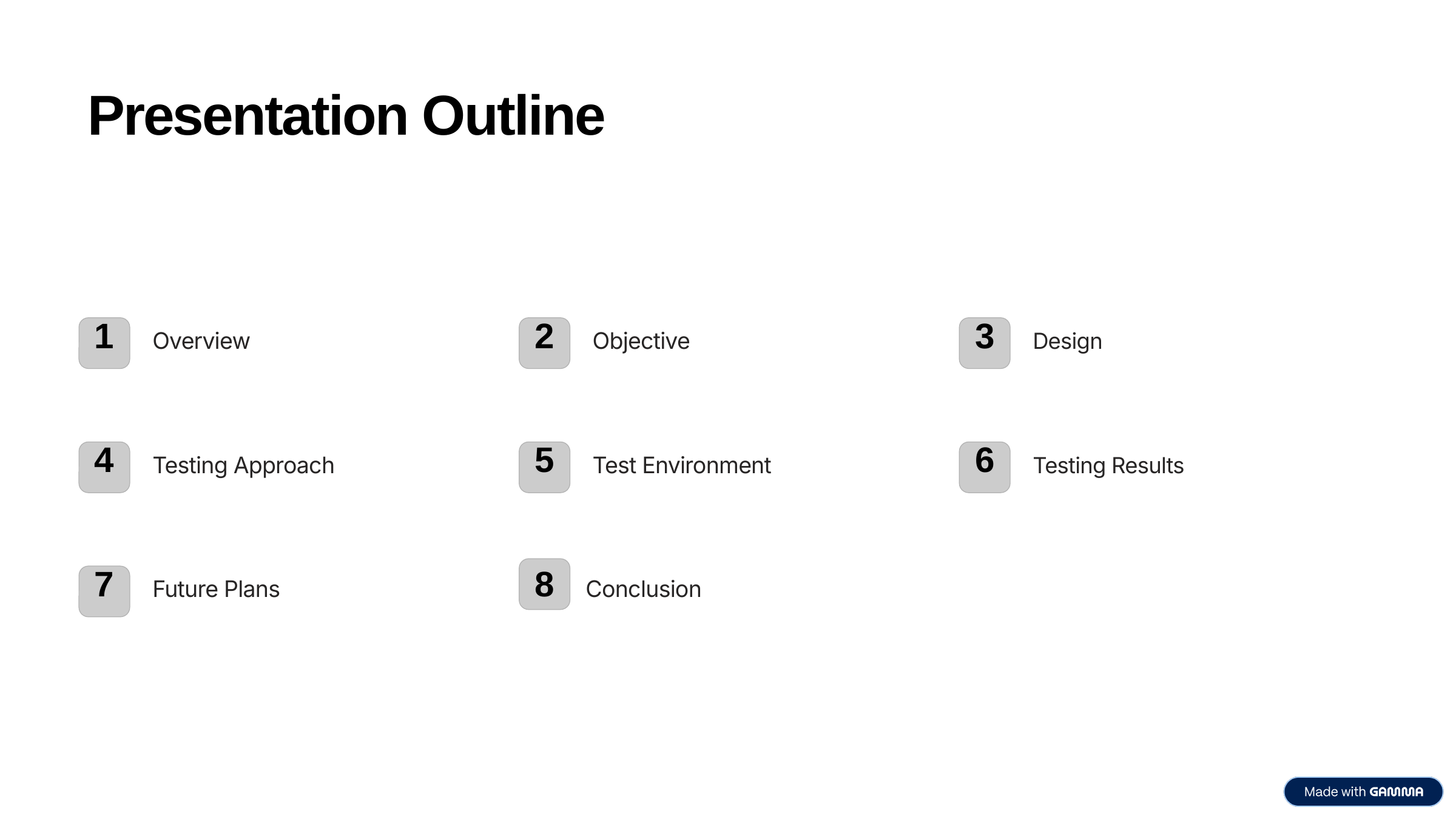

Presentation Outline

Overview

Objective

Design
1
2
3

Testing Approach

Test Environment

Testing Results
4
5
6

Conclusion

Future Plans
7
8